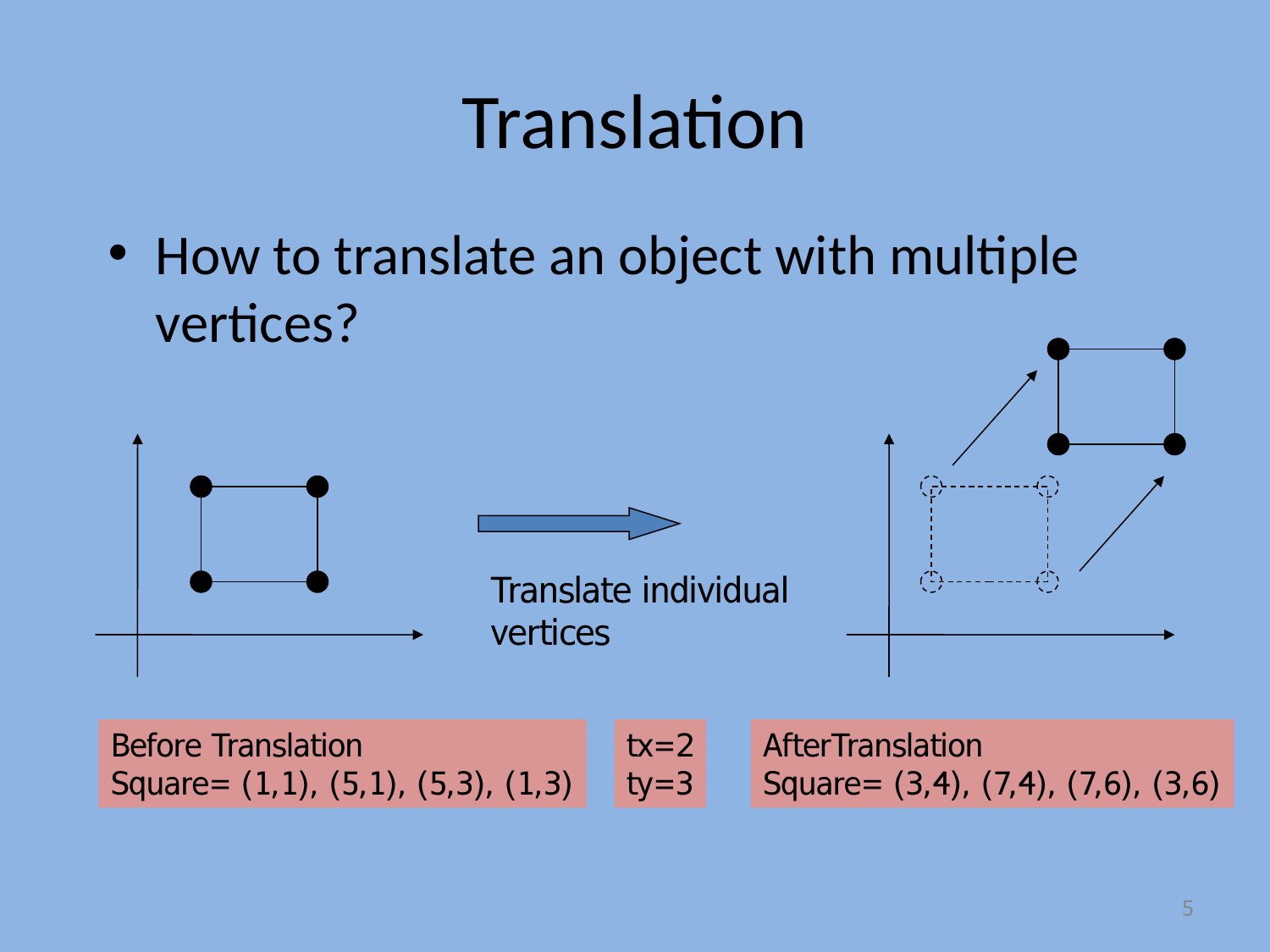

# Translation
How to translate an object with multiple vertices?

Translate individual
vertices
tx=2
ty=3
Before Translation
Square= (1,1), (5,1), (5,3), (1,3)
AfterTranslation
Square= (3,4), (7,4), (7,6), (3,6)
5